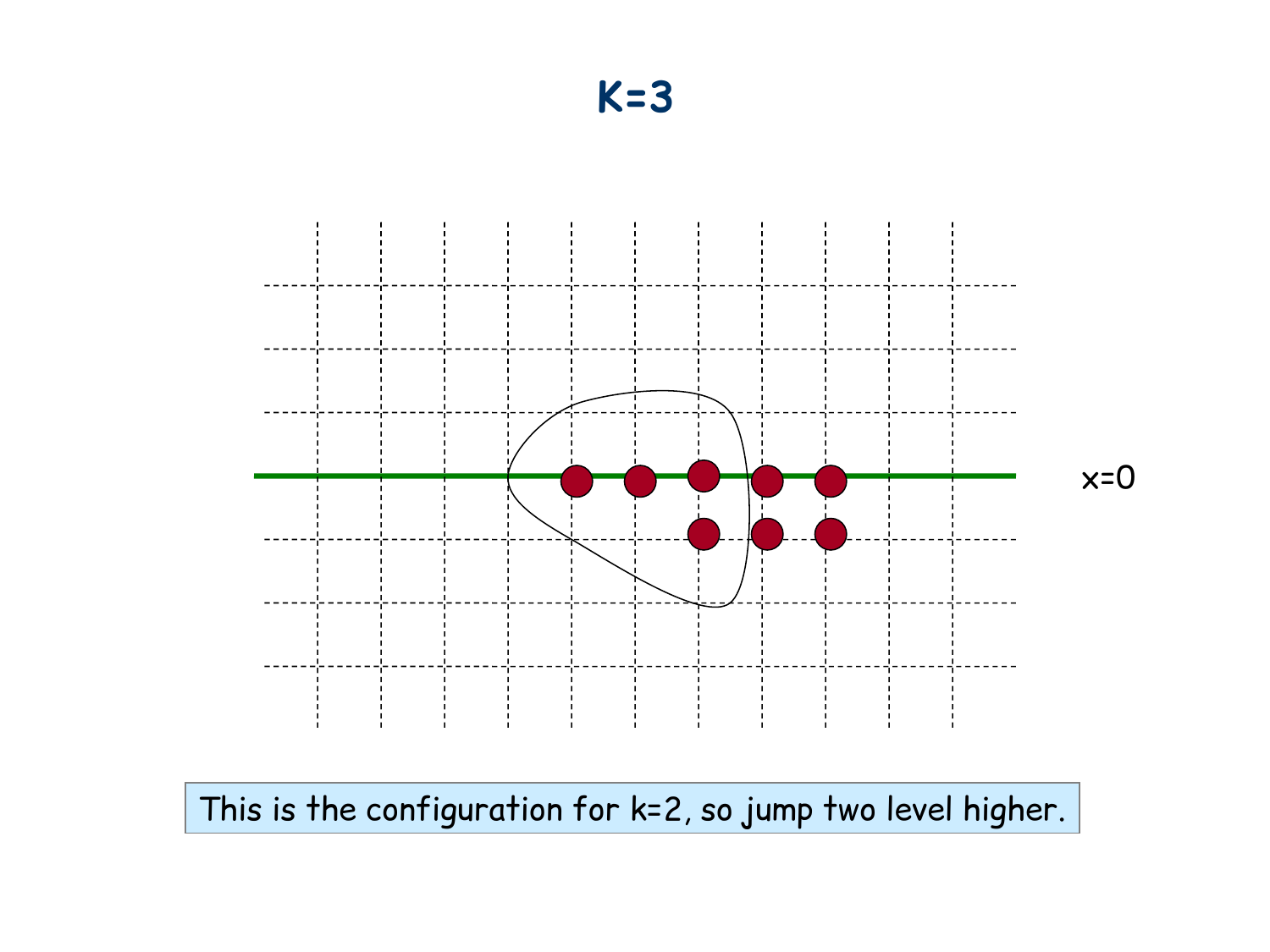

K=3

x=0

This is the configuration for k=2, so jump two level higher.